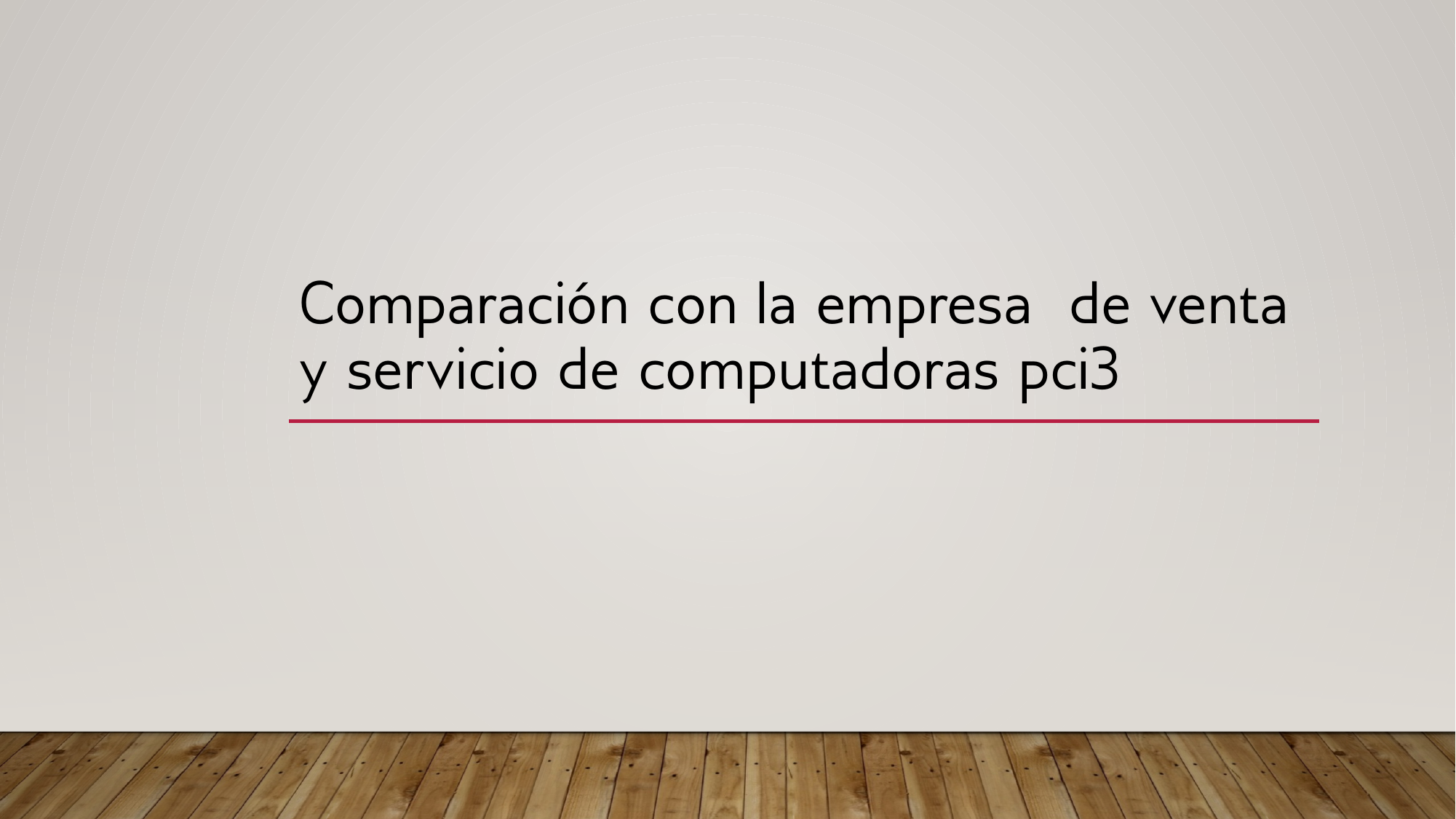

# Comparación con la empresa  de venta y servicio de computadoras pci3